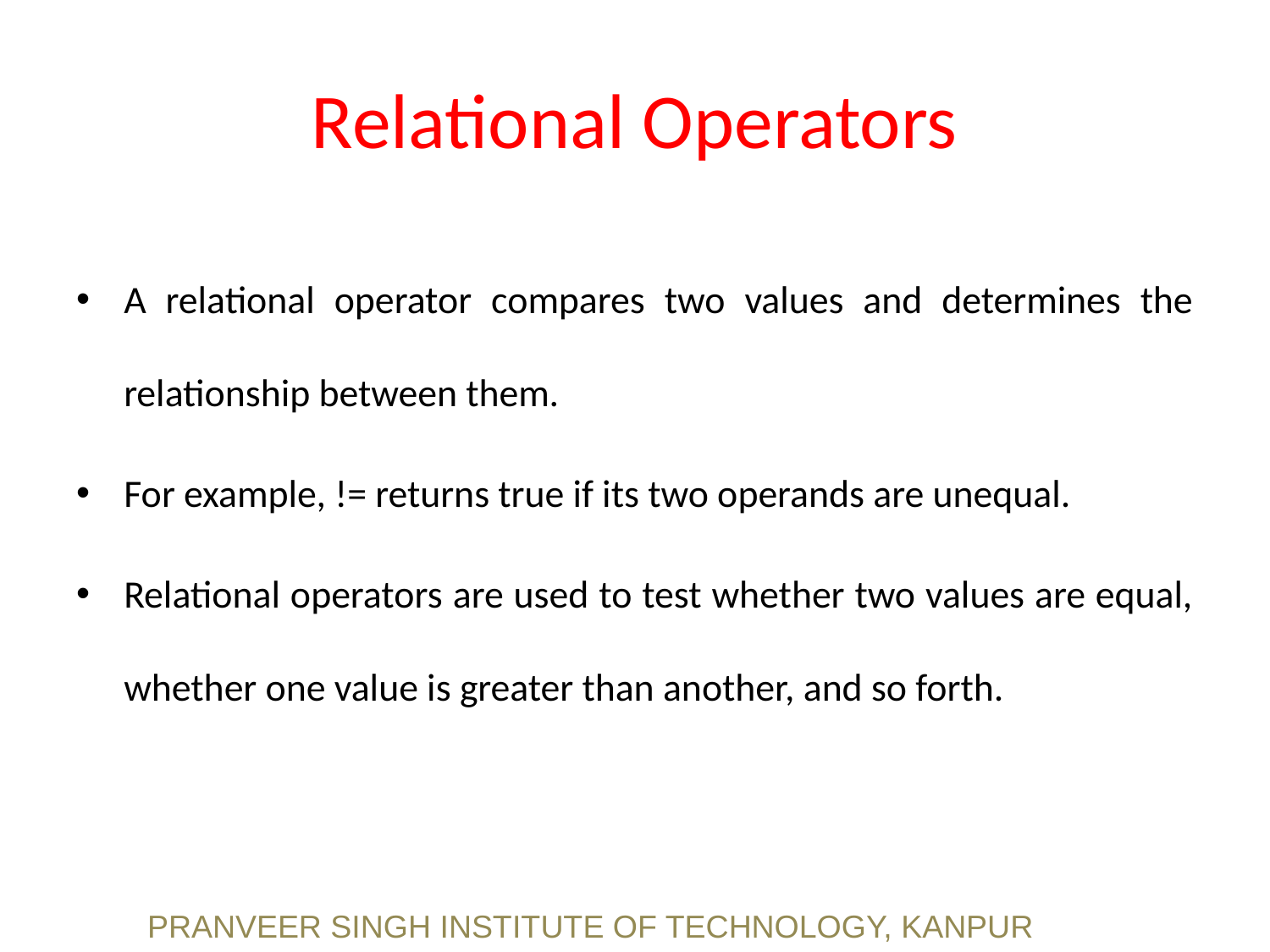

# Relational Operators
A relational operator compares two values and determines the relationship between them.
For example, != returns true if its two operands are unequal.
Relational operators are used to test whether two values are equal, whether one value is greater than another, and so forth.
PRANVEER SINGH INSTITUTE OF TECHNOLOGY, KANPUR